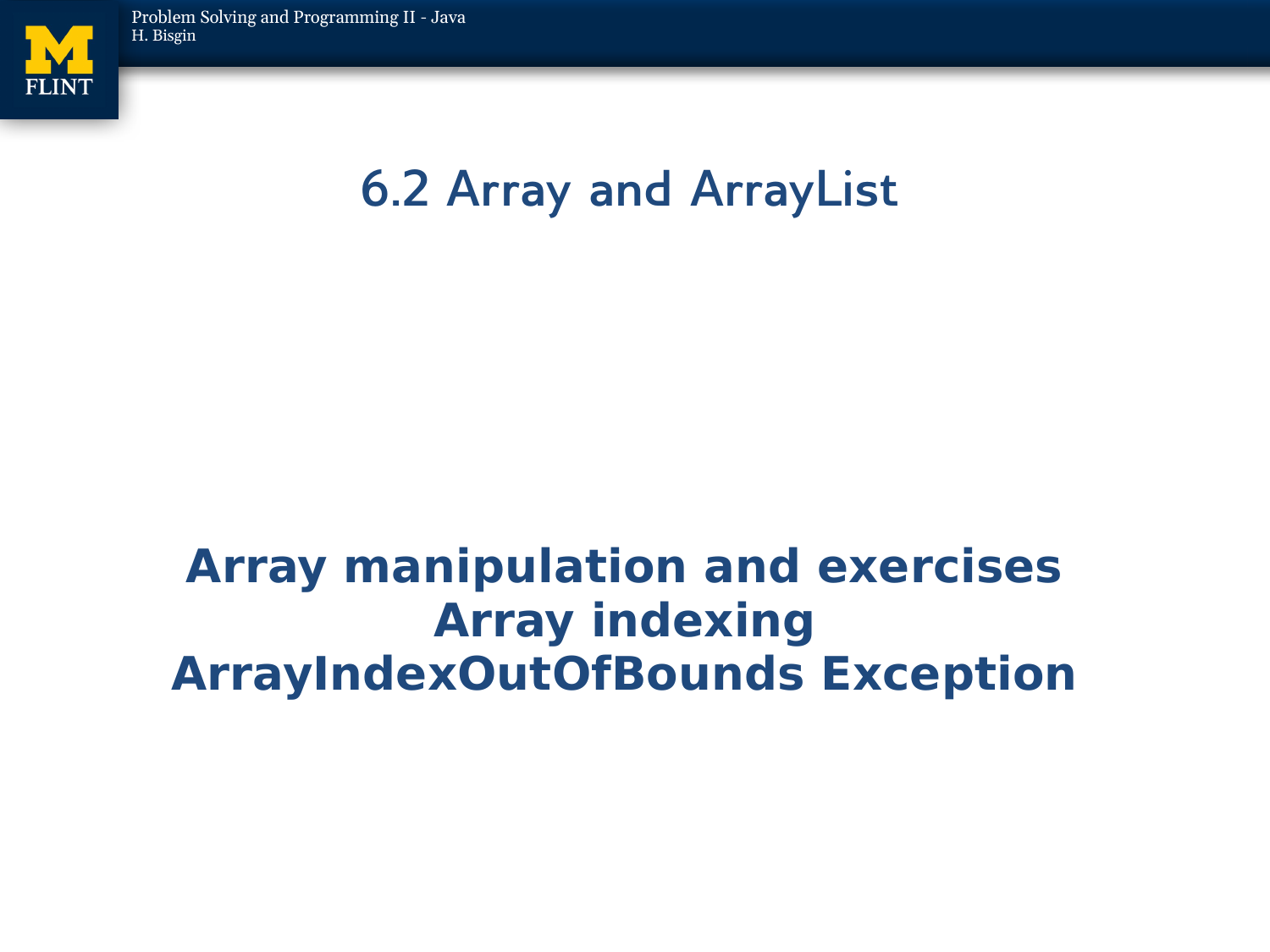

# 6.2 Array and ArrayList
Array manipulation and exercises
Array indexing
ArrayIndexOutOfBounds Exception